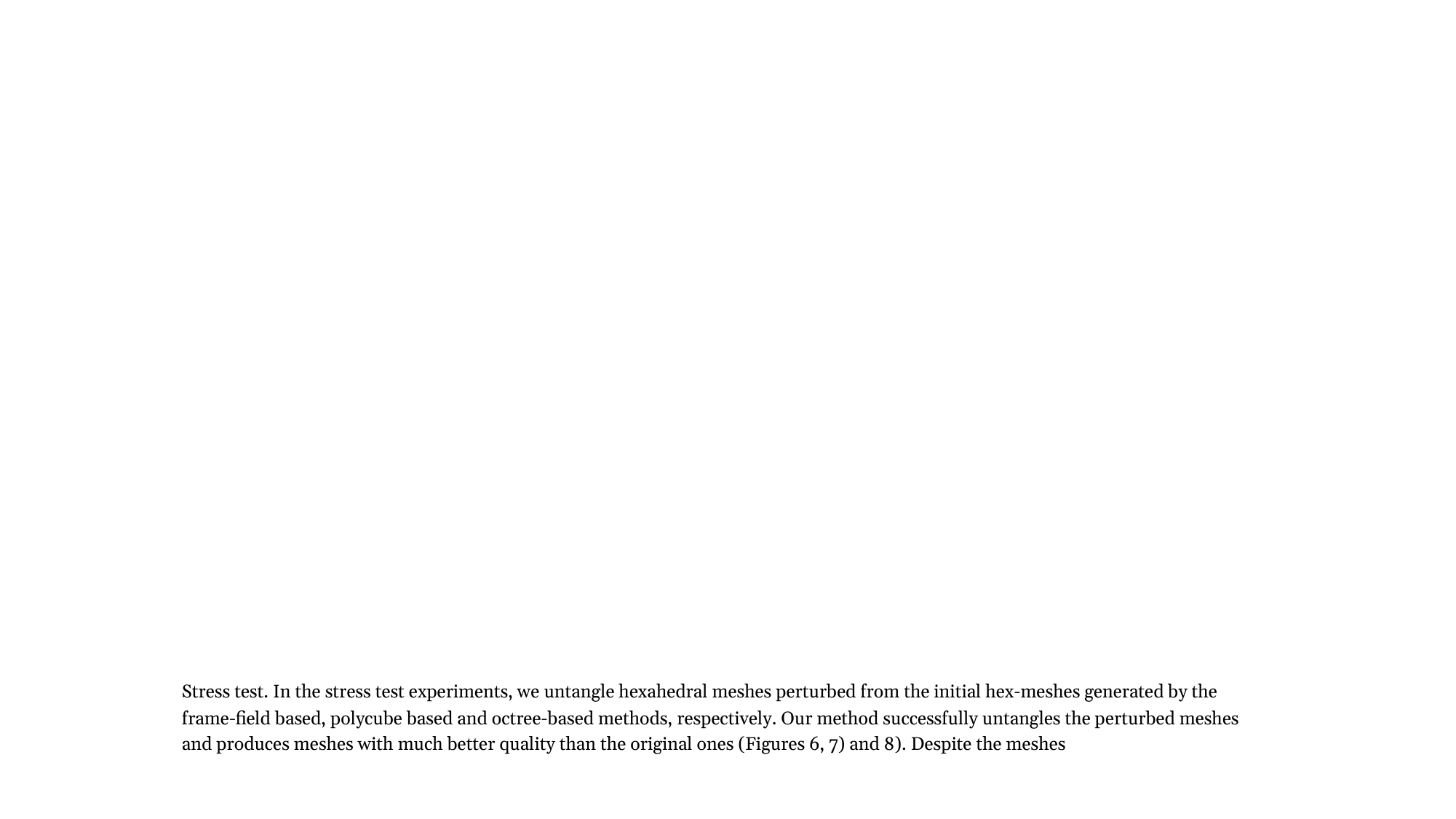

Stress test. In the stress test experiments, we untangle hexahedral meshes perturbed from the initial hex-meshes generated by the frame-field based, polycube based and octree-based methods, respectively. Our method successfully untangles the perturbed meshes and produces meshes with much better quality than the original ones (Figures 6, 7) and 8). Despite the meshes